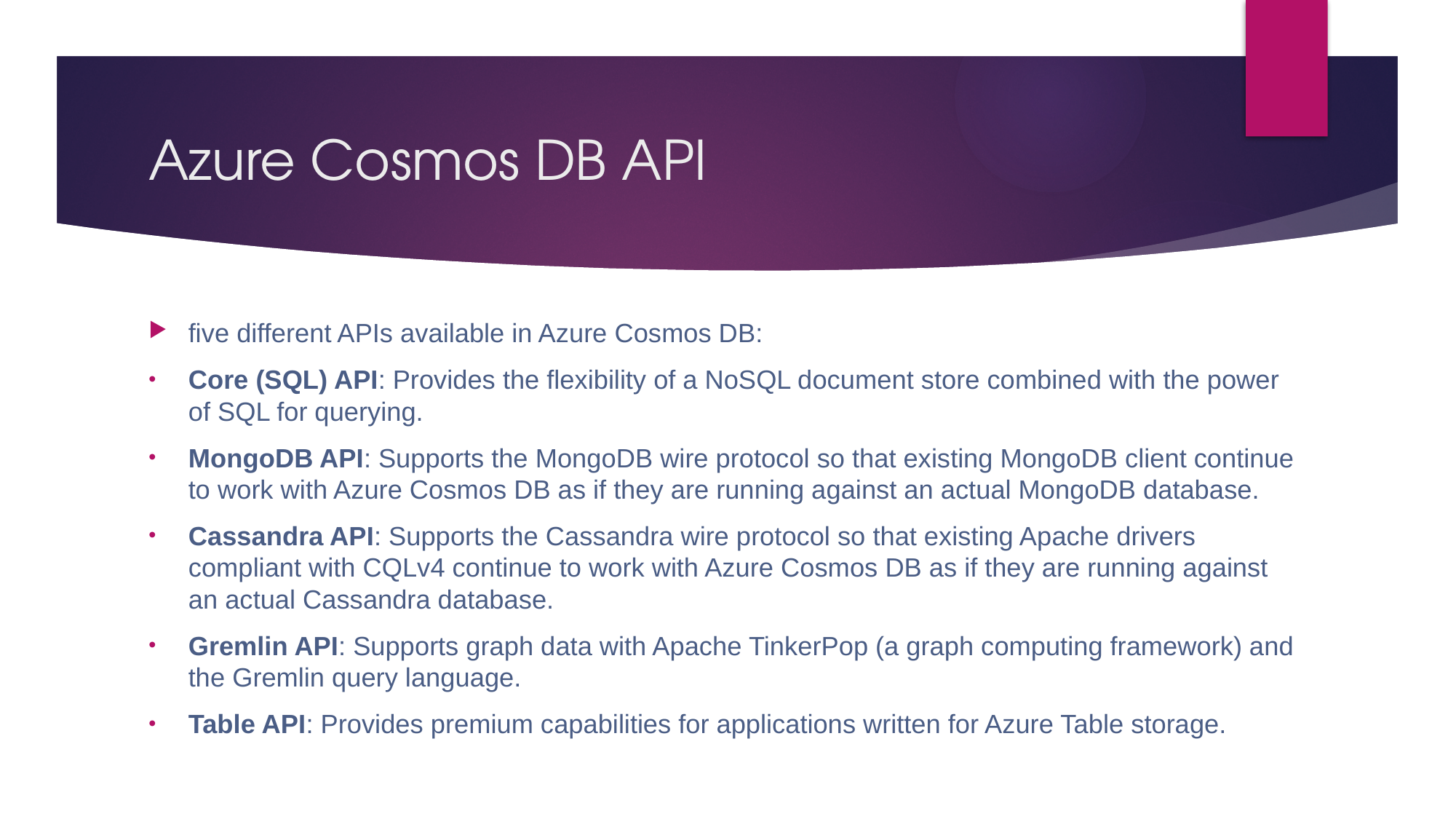

# Azure Cosmos DB API
five different APIs available in Azure Cosmos DB:
Core (SQL) API: Provides the flexibility of a NoSQL document store combined with the power of SQL for querying.
MongoDB API: Supports the MongoDB wire protocol so that existing MongoDB client continue to work with Azure Cosmos DB as if they are running against an actual MongoDB database.
Cassandra API: Supports the Cassandra wire protocol so that existing Apache drivers compliant with CQLv4 continue to work with Azure Cosmos DB as if they are running against an actual Cassandra database.
Gremlin API: Supports graph data with Apache TinkerPop (a graph computing framework) and the Gremlin query language.
Table API: Provides premium capabilities for applications written for Azure Table storage.